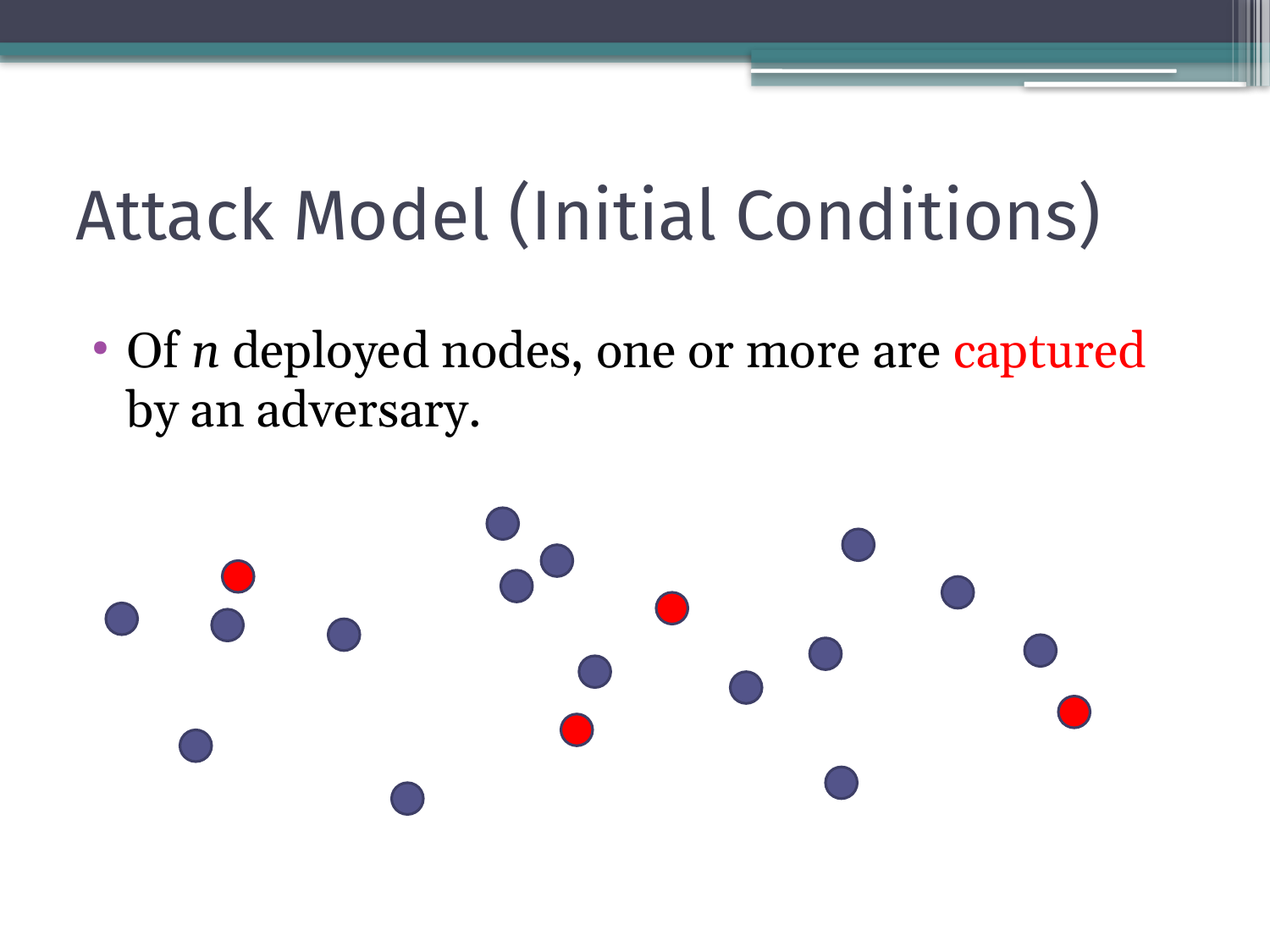

# Attack Model (Initial Conditions)
Of n deployed nodes, one or more are captured by an adversary.